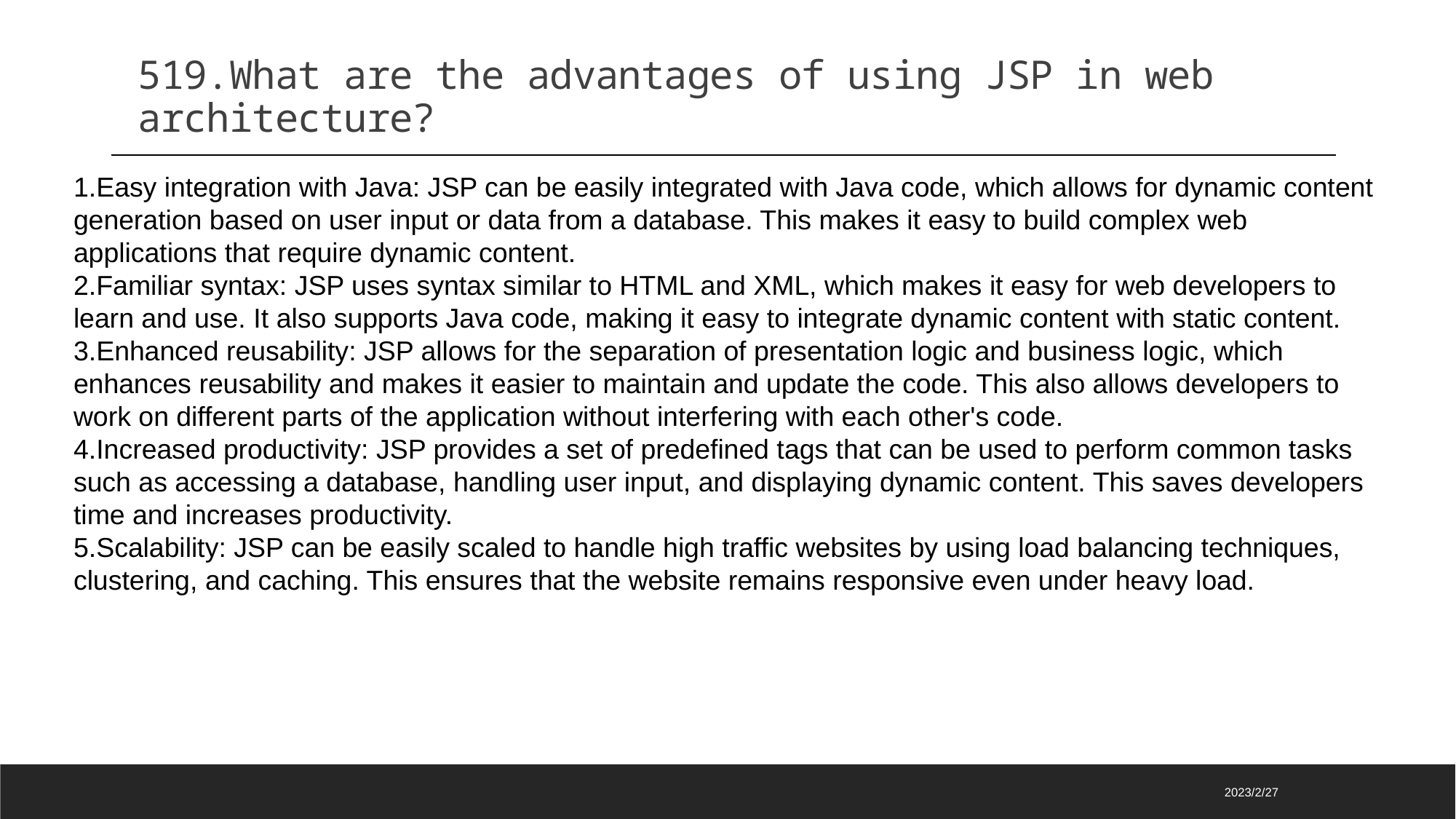

519.What are the advantages of using JSP in web architecture?
Easy integration with Java: JSP can be easily integrated with Java code, which allows for dynamic content generation based on user input or data from a database. This makes it easy to build complex web applications that require dynamic content.
Familiar syntax: JSP uses syntax similar to HTML and XML, which makes it easy for web developers to learn and use. It also supports Java code, making it easy to integrate dynamic content with static content.
Enhanced reusability: JSP allows for the separation of presentation logic and business logic, which enhances reusability and makes it easier to maintain and update the code. This also allows developers to work on different parts of the application without interfering with each other's code.
Increased productivity: JSP provides a set of predefined tags that can be used to perform common tasks such as accessing a database, handling user input, and displaying dynamic content. This saves developers time and increases productivity.
Scalability: JSP can be easily scaled to handle high traffic websites by using load balancing techniques, clustering, and caching. This ensures that the website remains responsive even under heavy load.
2023/2/27